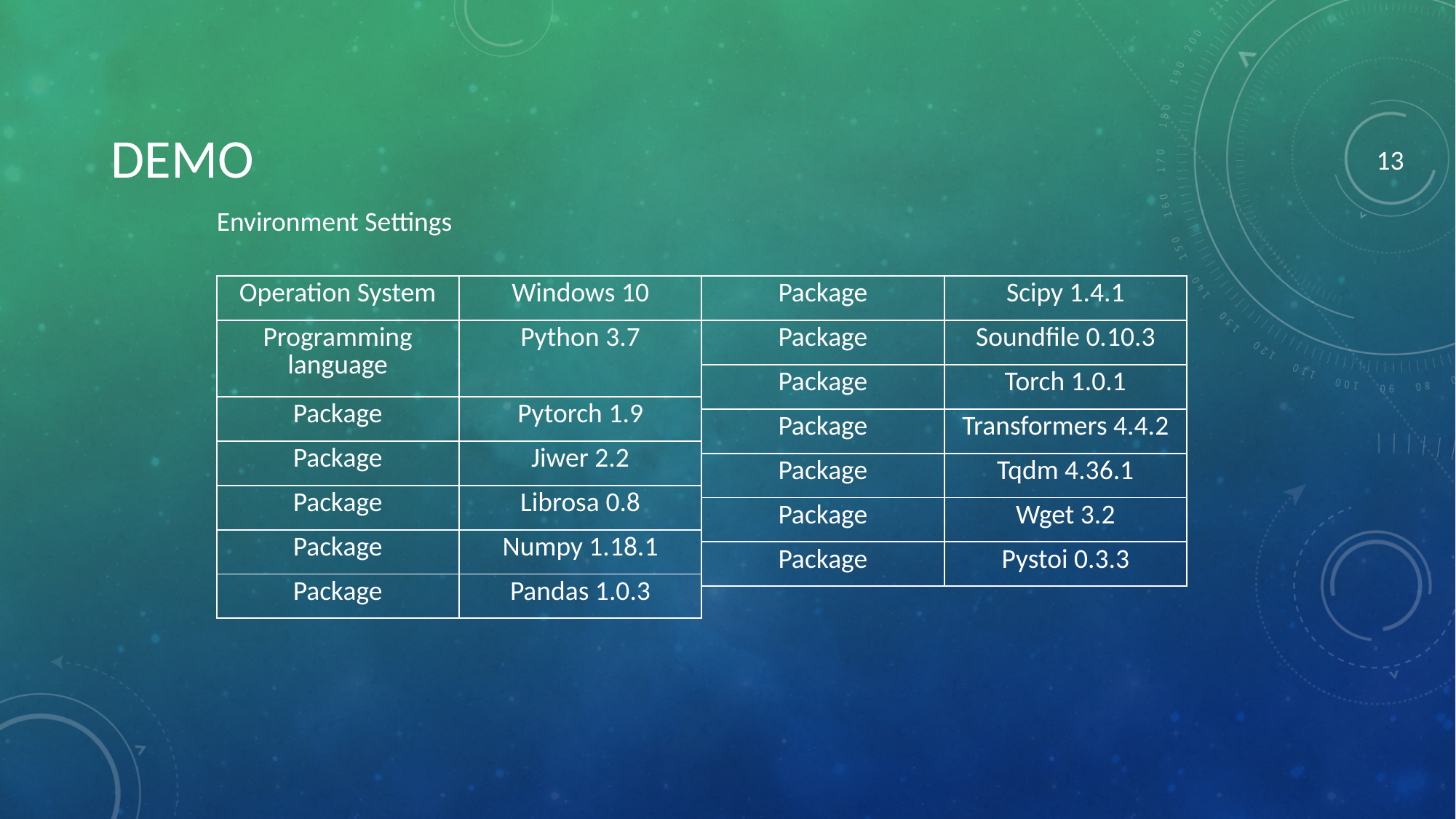

Demo
13
Environment Settings
| Operation System | Windows 10 |
| --- | --- |
| Programming language | Python 3.7 |
| Package | Pytorch 1.9 |
| Package | Jiwer 2.2 |
| Package | Librosa 0.8 |
| Package | Numpy 1.18.1 |
| Package | Pandas 1.0.3 |
| Package | Scipy 1.4.1 |
| --- | --- |
| Package | Soundfile 0.10.3 |
| Package | Torch 1.0.1 |
| Package | Transformers 4.4.2 |
| Package | Tqdm 4.36.1 |
| Package | Wget 3.2 |
| Package | Pystoi 0.3.3 |